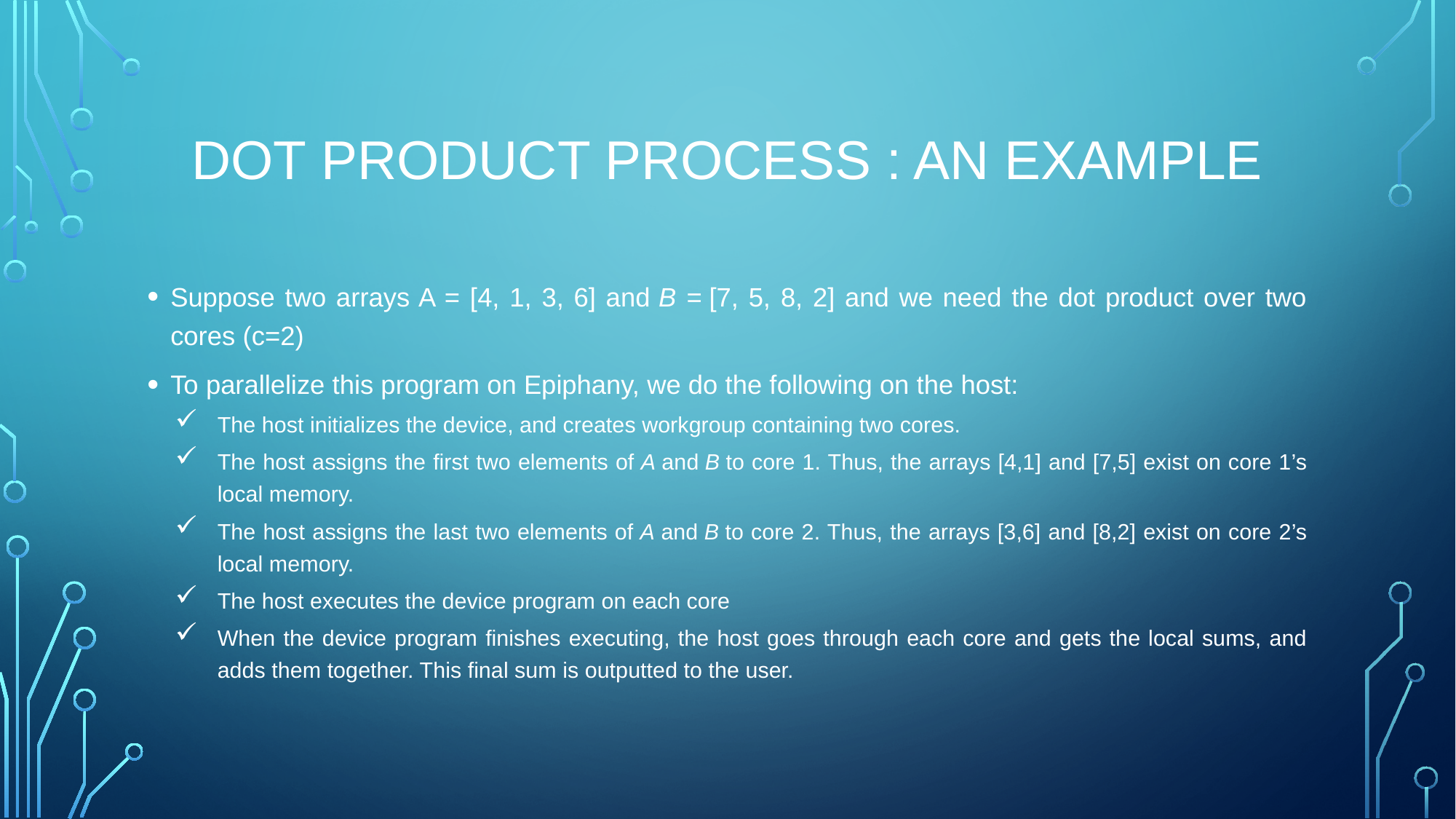

# DOT Product process : An example
Suppose two arrays A = [4, 1, 3, 6] and B = [7, 5, 8, 2] and we need the dot product over two cores (c=2)
To parallelize this program on Epiphany, we do the following on the host:
The host initializes the device, and creates workgroup containing two cores.
The host assigns the first two elements of A and B to core 1. Thus, the arrays [4,1] and [7,5] exist on core 1’s local memory.
The host assigns the last two elements of A and B to core 2. Thus, the arrays [3,6] and [8,2] exist on core 2’s local memory.
The host executes the device program on each core
When the device program finishes executing, the host goes through each core and gets the local sums, and adds them together. This final sum is outputted to the user.